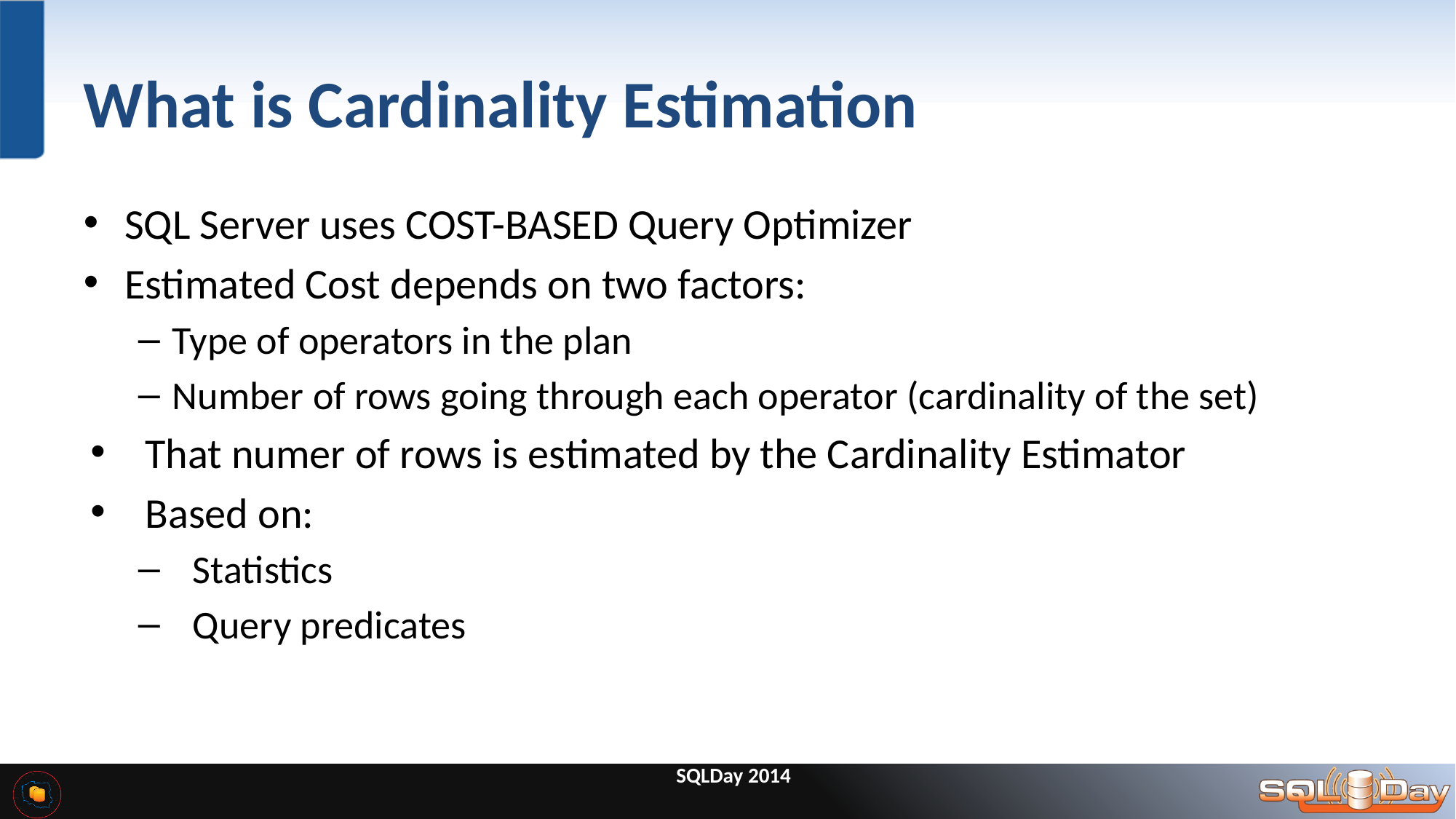

# What is Cardinality Estimation
SQL Server uses COST-BASED Query Optimizer
Estimated Cost depends on two factors:
Type of operators in the plan
Number of rows going through each operator (cardinality of the set)
That numer of rows is estimated by the Cardinality Estimator
Based on:
Statistics
Query predicates
SQLDay 2014